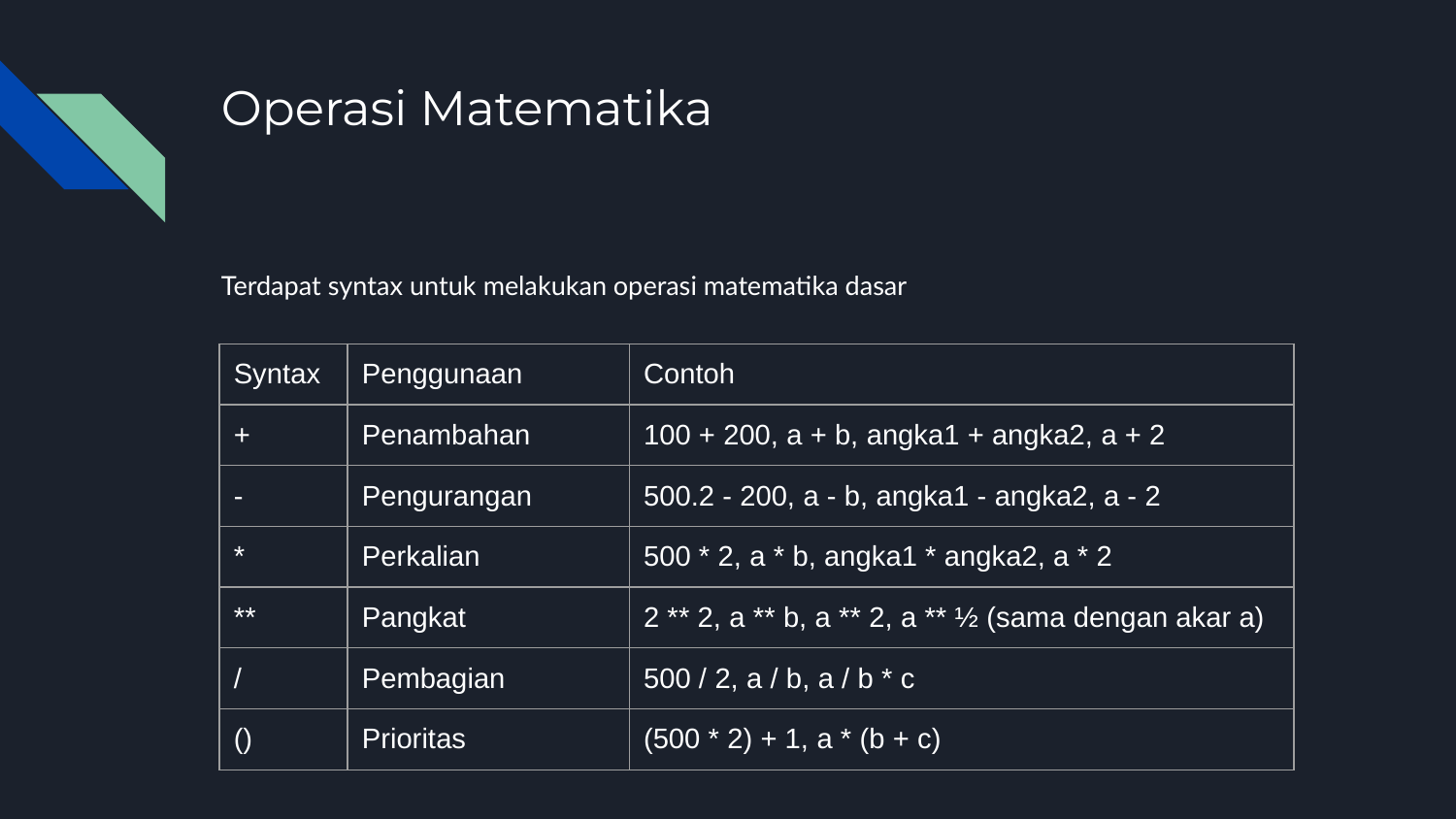

# Operasi Matematika
Terdapat syntax untuk melakukan operasi matematika dasar

| Syntax | Penggunaan | Contoh |
| --- | --- | --- |
| + | Penambahan | 100 + 200, a + b, angka1 + angka2, a + 2 |
| - | Pengurangan | 500.2 - 200, a - b, angka1 - angka2, a - 2 |
| \* | Perkalian | 500 \* 2, a \* b, angka1 \* angka2, a \* 2 |
| \*\* | Pangkat | 2 \*\* 2, a \*\* b, a \*\* 2, a \*\* ½ (sama dengan akar a) |
| / | Pembagian | 500 / 2, a / b, a / b \* c |
| () | Prioritas | (500 \* 2) + 1, a \* (b + c) |